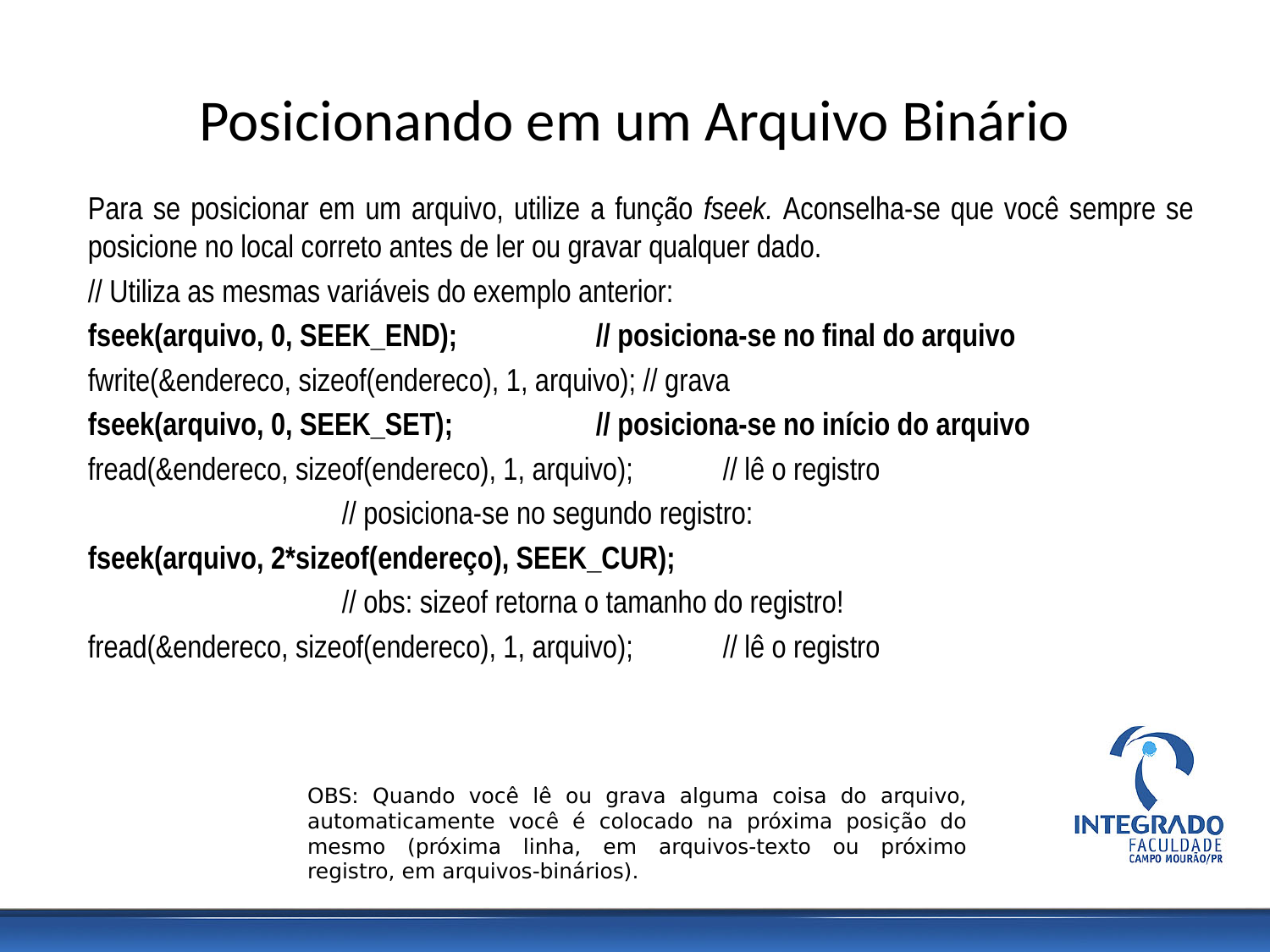

# Posicionando em um Arquivo Binário
Para se posicionar em um arquivo, utilize a função fseek. Aconselha-se que você sempre se posicione no local correto antes de ler ou gravar qualquer dado.
// Utiliza as mesmas variáveis do exemplo anterior:
fseek(arquivo, 0, SEEK_END); 		// posiciona-se no final do arquivo
fwrite(&endereco, sizeof(endereco), 1, arquivo); // grava
fseek(arquivo, 0, SEEK_SET); 		// posiciona-se no início do arquivo
fread(&endereco, sizeof(endereco), 1, arquivo); 	// lê o registro
		// posiciona-se no segundo registro:
fseek(arquivo, 2*sizeof(endereço), SEEK_CUR);
		// obs: sizeof retorna o tamanho do registro!
fread(&endereco, sizeof(endereco), 1, arquivo); 	// lê o registro

OBS: Quando você lê ou grava alguma coisa do arquivo, automaticamente você é colocado na próxima posição do mesmo (próxima linha, em arquivos-texto ou próximo registro, em arquivos-binários).